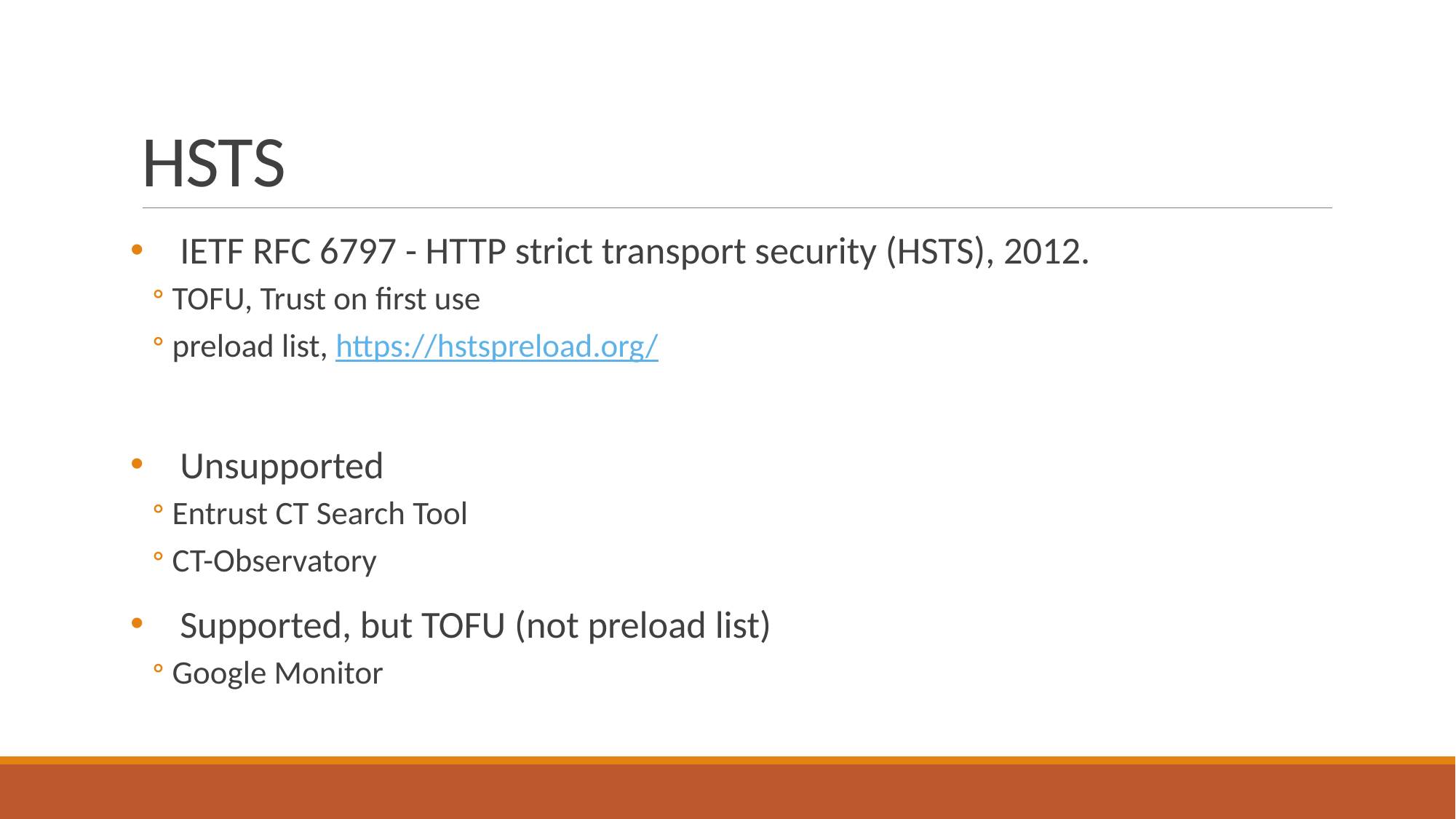

# HSTS
IETF RFC 6797 - HTTP strict transport security (HSTS), 2012.
TOFU, Trust on first use
preload list, https://hstspreload.org/

Unsupported
Entrust CT Search Tool
CT-Observatory
Supported, but TOFU (not preload list)
Google Monitor